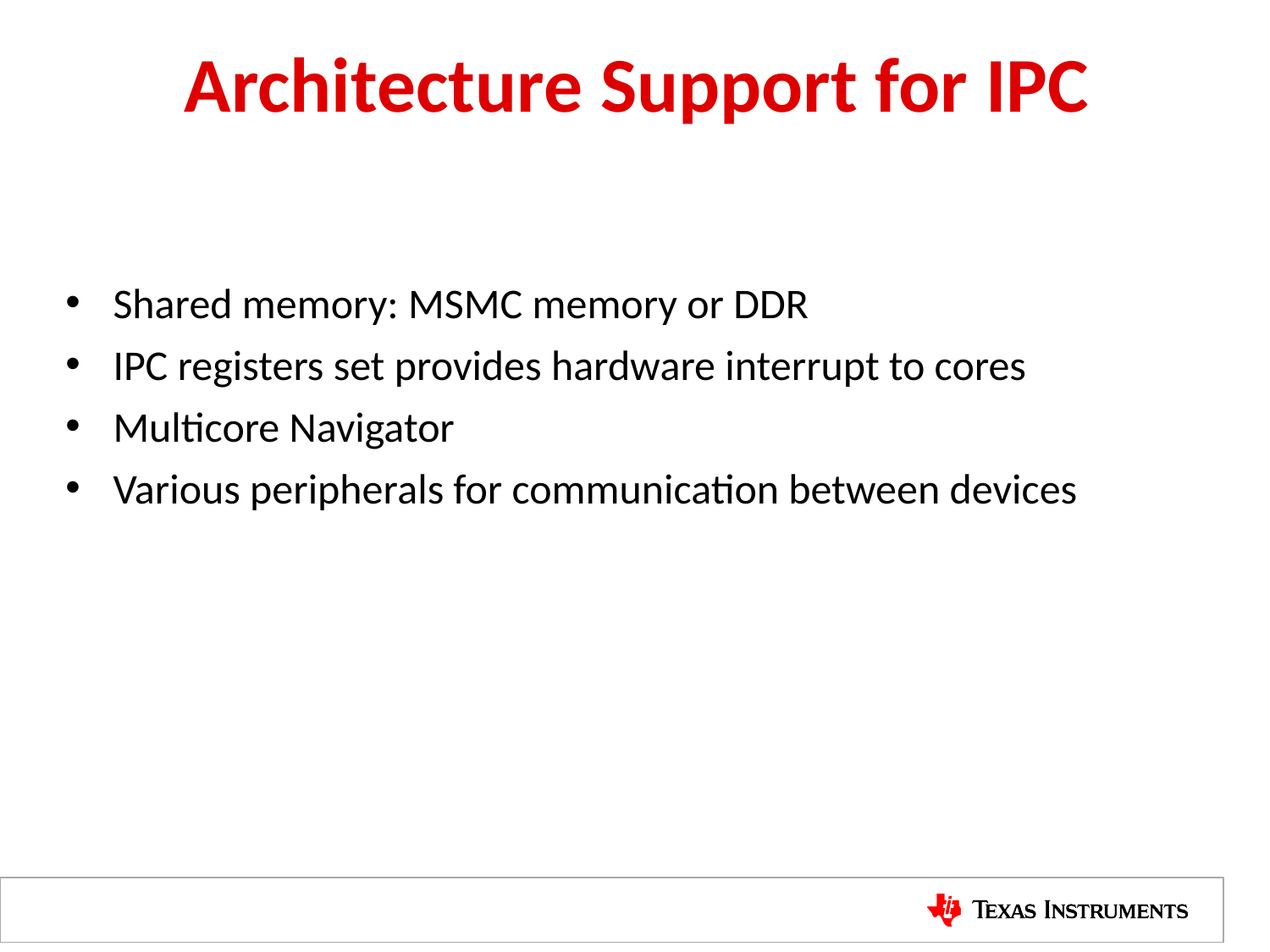

# Architecture Support for IPC
Shared memory: MSMC memory or DDR
IPC registers set provides hardware interrupt to cores
Multicore Navigator
Various peripherals for communication between devices